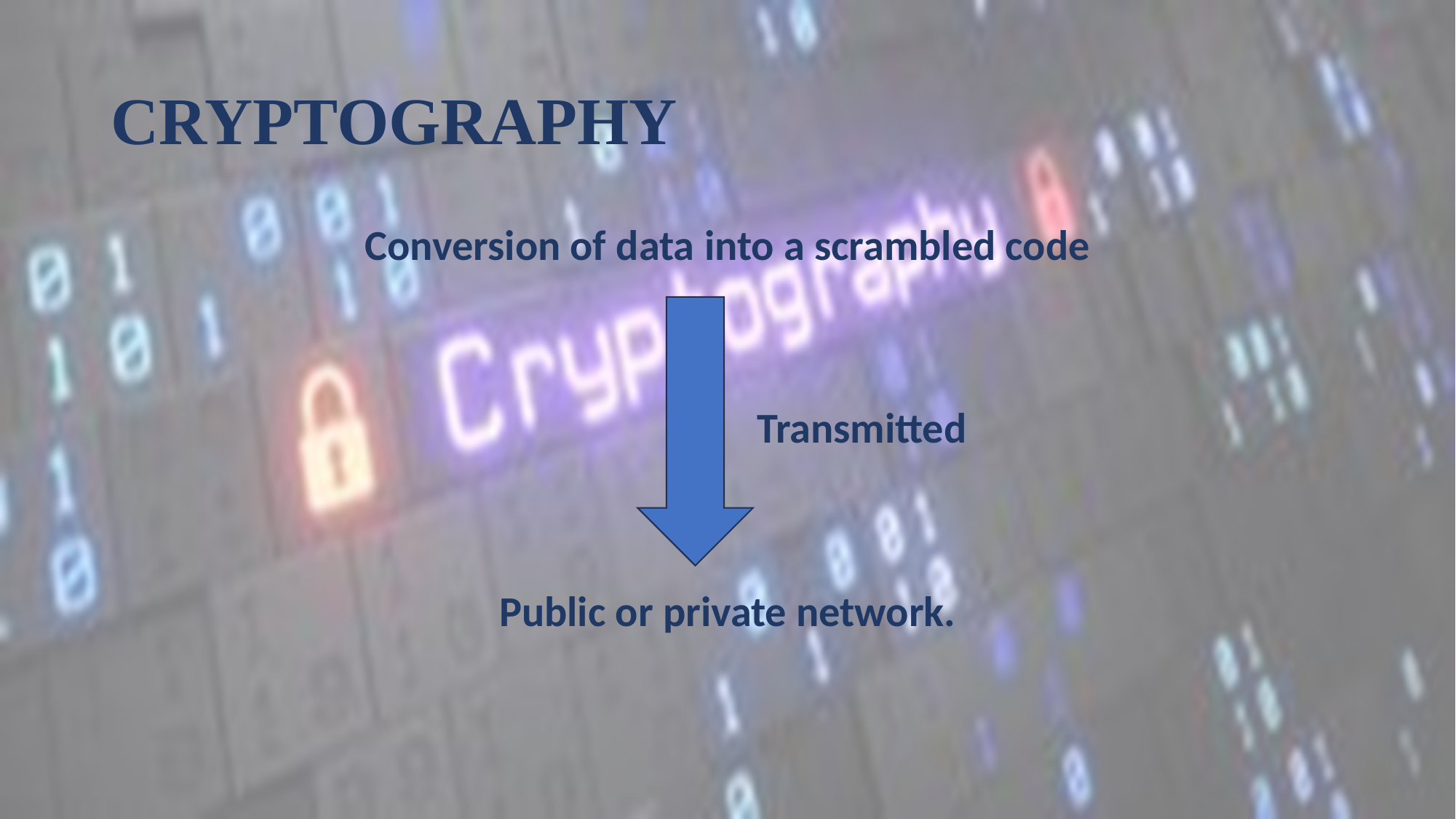

# CRYPTOGRAPHY
Conversion of data into a scrambled code

                                                                   Transmitted

Public or private network.